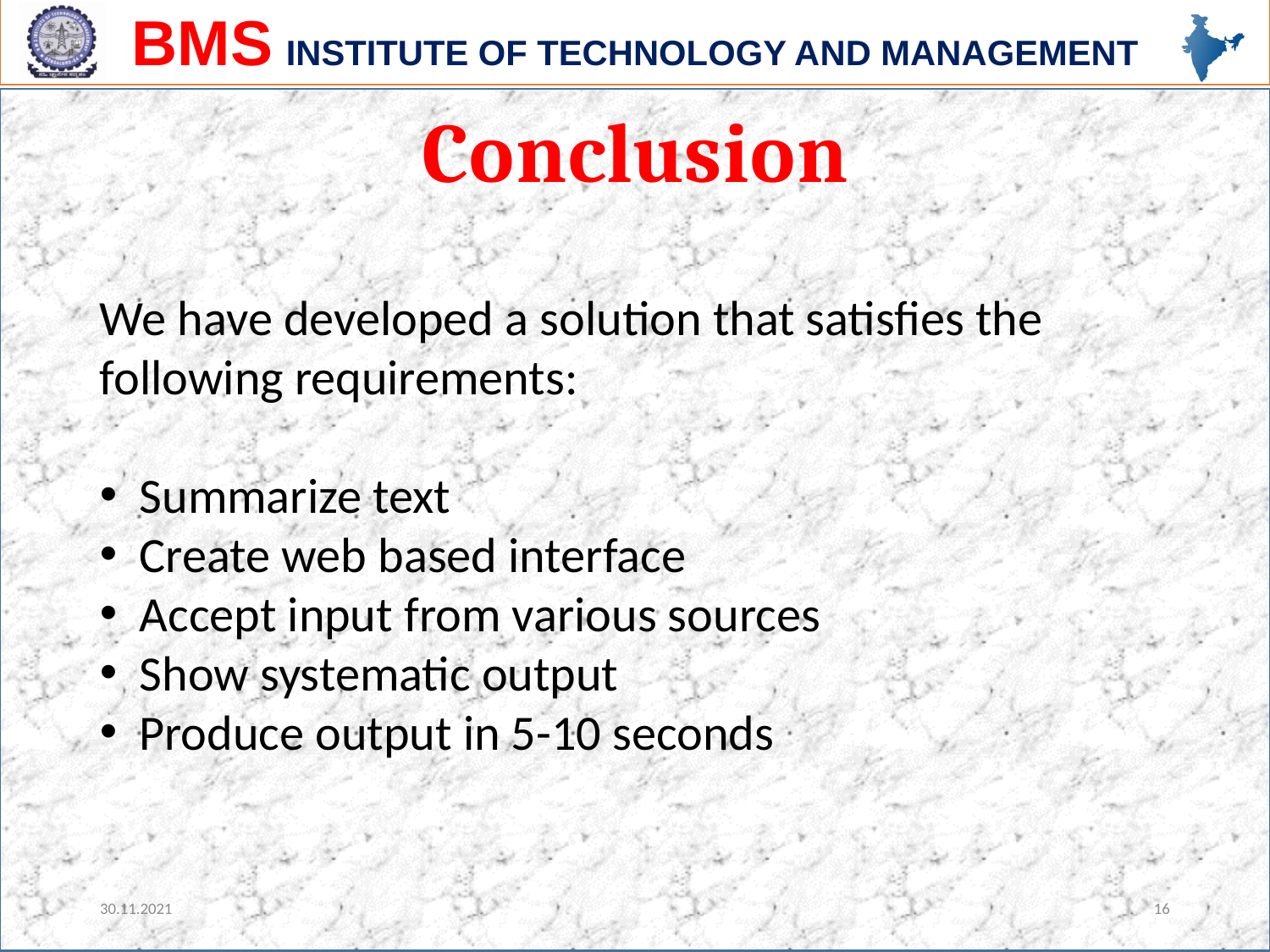

Conclusion
We have developed a solution that satisfies the following requirements:

Summarize text
Create web based interface
Accept input from various sources
Show systematic output
Produce output in 5-10 seconds

30.11.2021
16